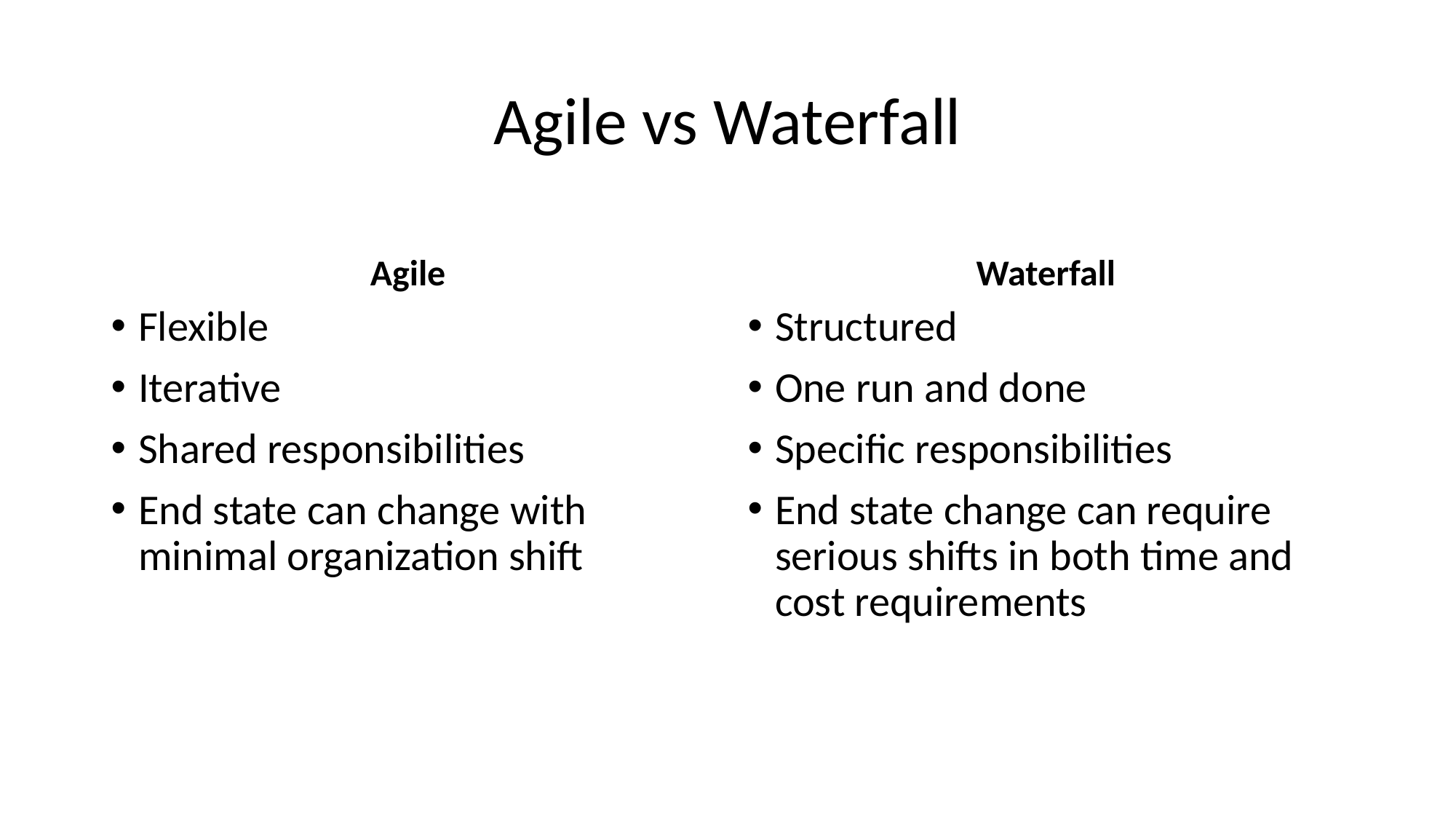

# Agile vs Waterfall
Agile
Waterfall
Flexible
Iterative
Shared responsibilities
End state can change with minimal organization shift

Structured
One run and done
Specific responsibilities
End state change can require serious shifts in both time and cost requirements